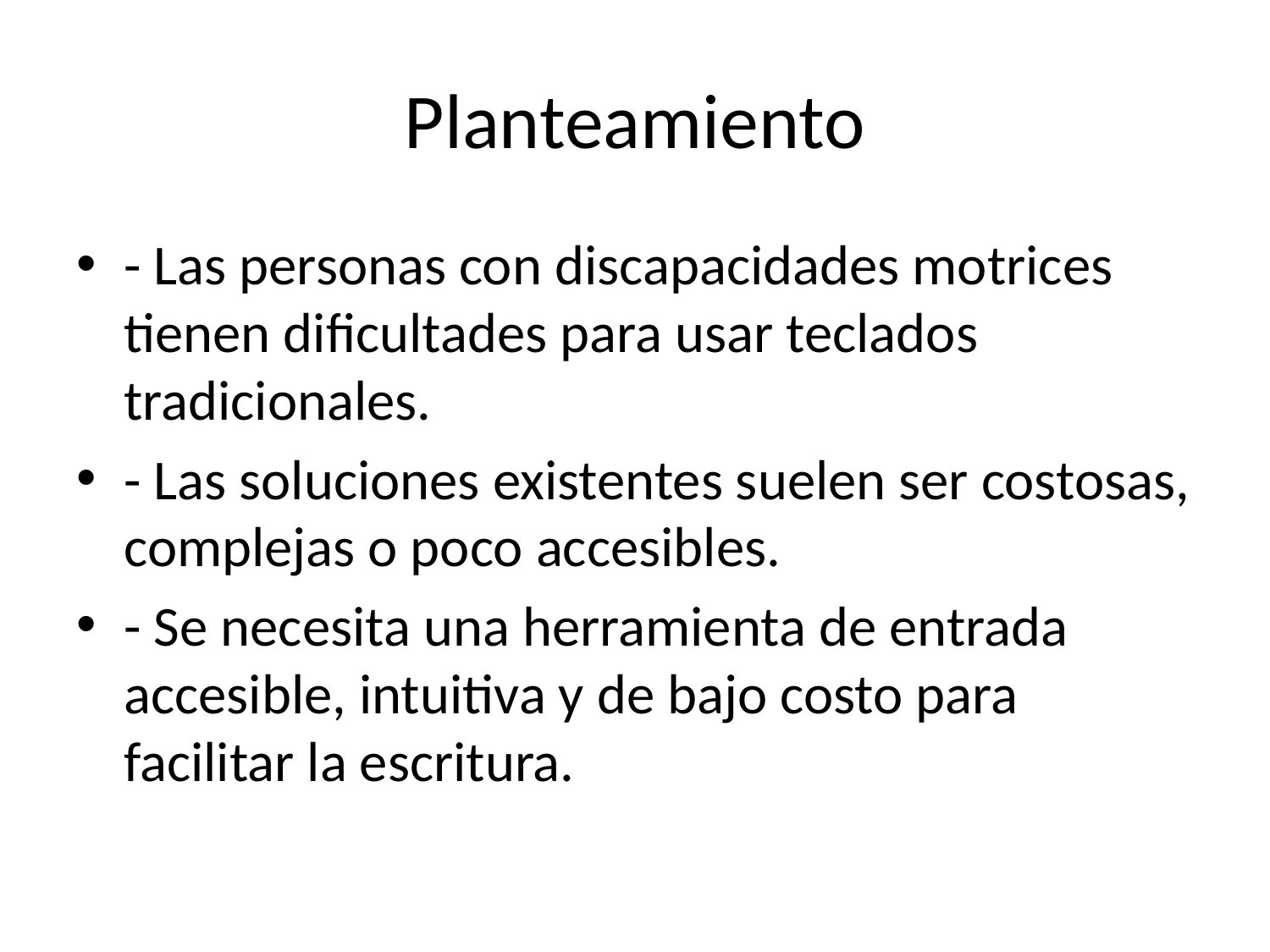

# Planteamiento
- Las personas con discapacidades motrices tienen dificultades para usar teclados tradicionales.
- Las soluciones existentes suelen ser costosas, complejas o poco accesibles.
- Se necesita una herramienta de entrada accesible, intuitiva y de bajo costo para facilitar la escritura.